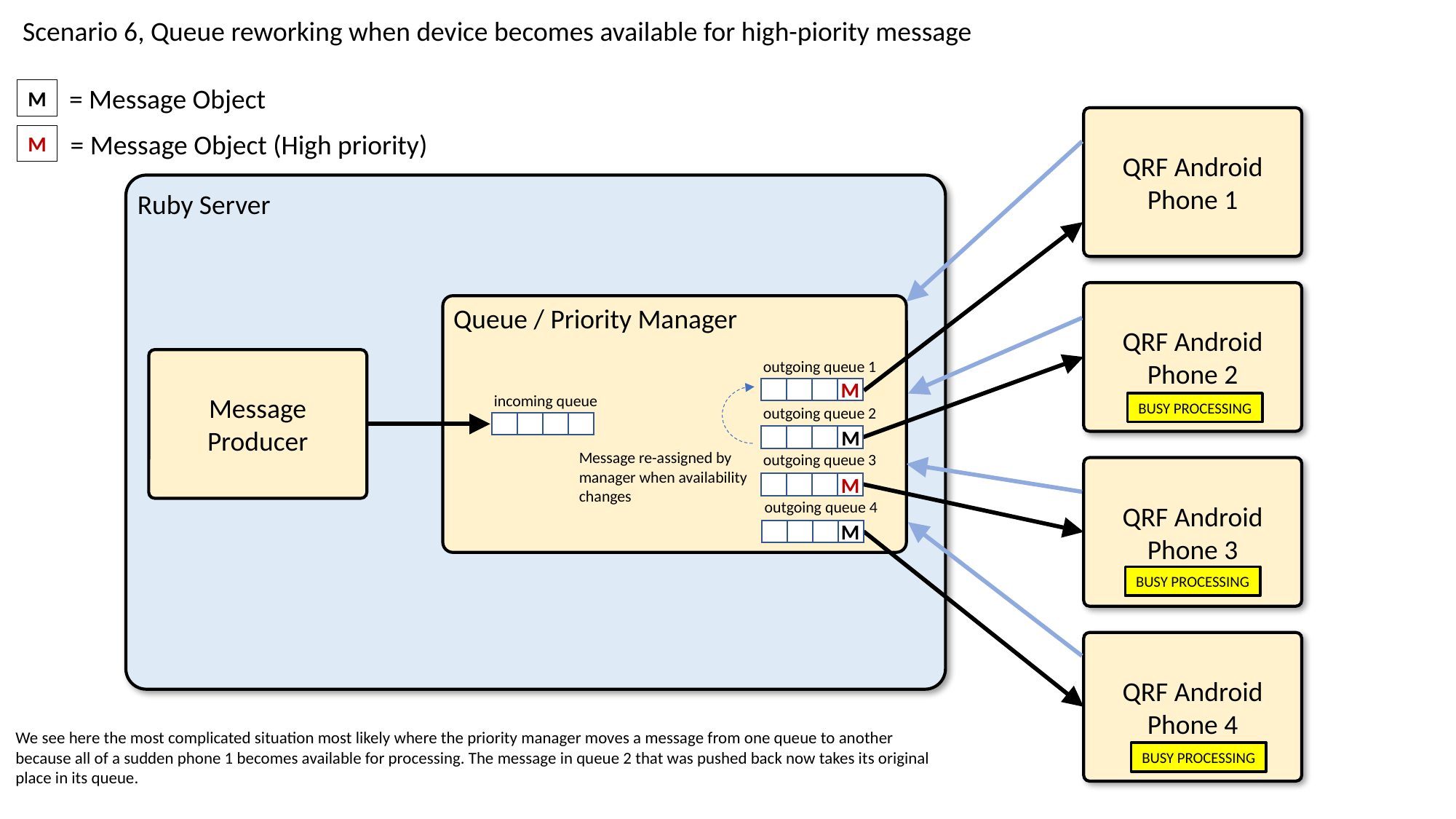

Scenario 6, Queue reworking when device becomes available for high-piority message
= Message Object
M
QRF Android Phone 1
= Message Object (High priority)
M

Ruby Server
QRF Android Phone 2

Queue / Priority Manager
Message Producer
outgoing queue 1
M

incoming queue

BUSY PROCESSING
outgoing queue 2

M

Message re-assigned by manager when availability changes
outgoing queue 3
QRF Android Phone 3
M

outgoing queue 4
M

BUSY PROCESSING
QRF Android Phone 4
We see here the most complicated situation most likely where the priority manager moves a message from one queue to another because all of a sudden phone 1 becomes available for processing. The message in queue 2 that was pushed back now takes its original place in its queue.
BUSY PROCESSING